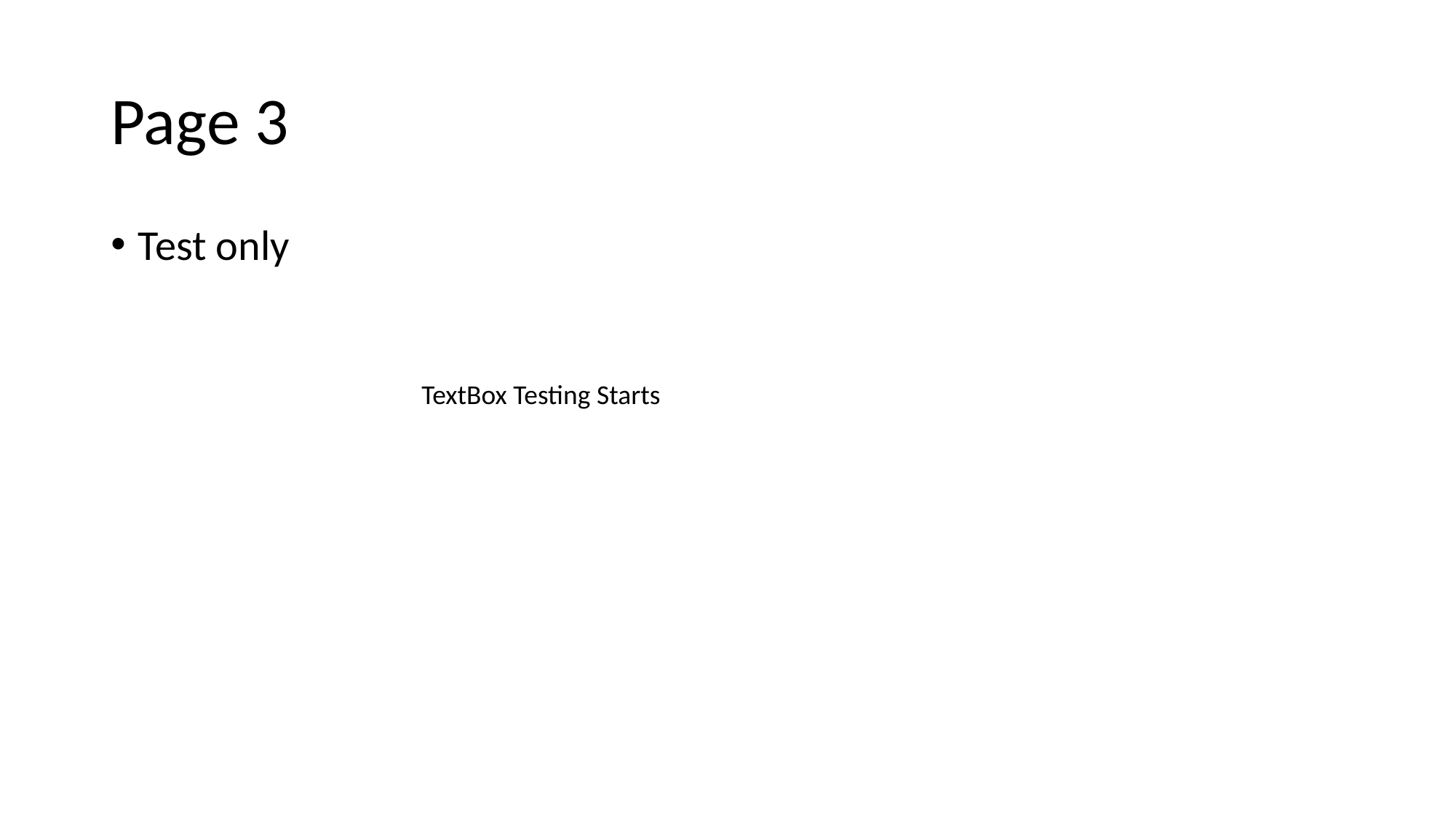

# Page 3
Test only
TextBox Testing Starts